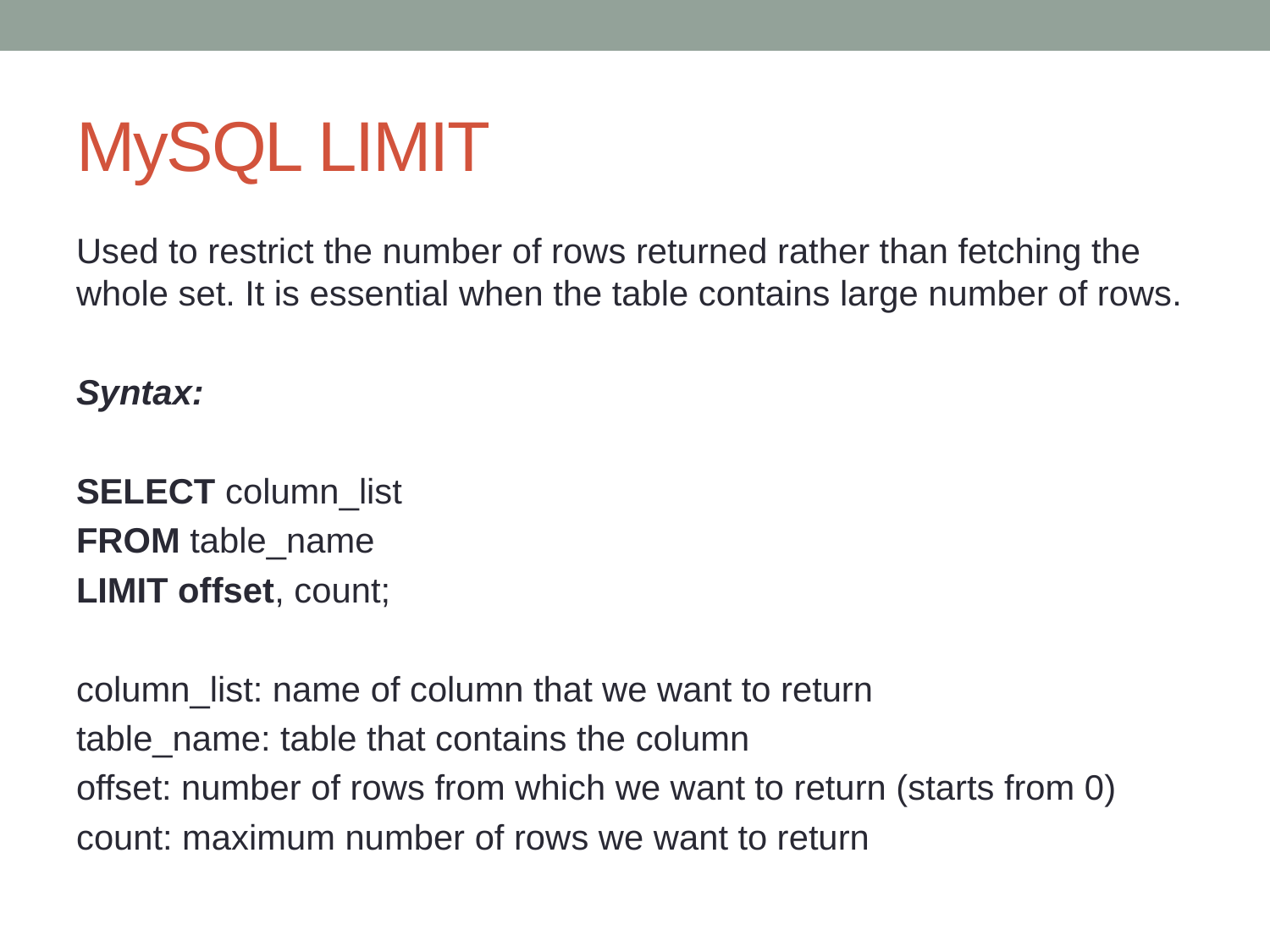

# MySQL LIMIT
Used to restrict the number of rows returned rather than fetching the whole set. It is essential when the table contains large number of rows.

Syntax:

SELECT column_list
FROM table_name
LIMIT offset, count;

column_list: name of column that we want to return
table_name: table that contains the column
offset: number of rows from which we want to return (starts from 0)
count: maximum number of rows we want to return